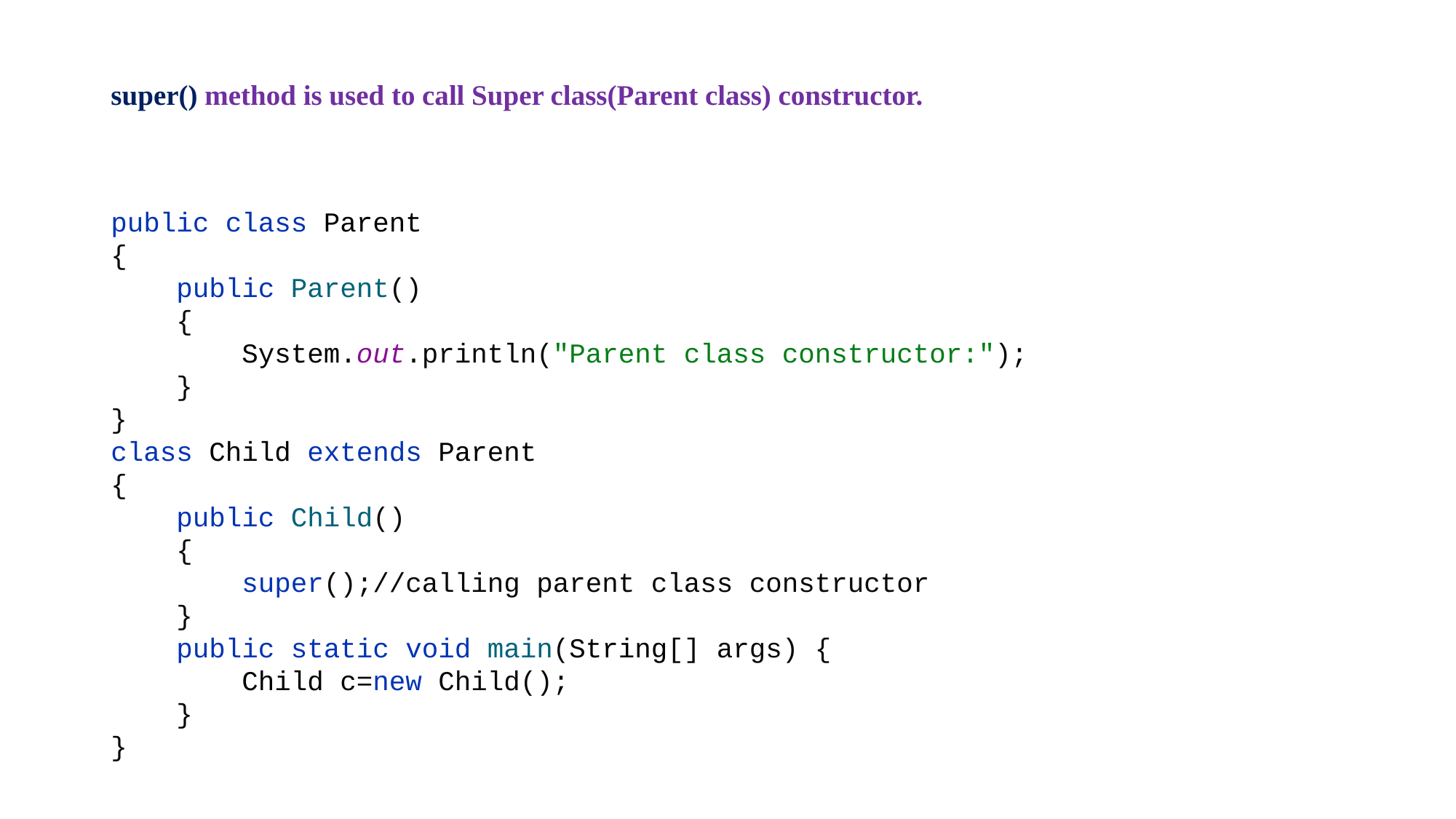

# super() method is used to call Super class(Parent class) constructor.
public class Parent
{
    public Parent()
    {
        System.out.println("Parent class constructor:");
    }
}
class Child extends Parent
{
    public Child()
    {
        super();//calling parent class constructor
    }
    public static void main(String[] args) {
        Child c=new Child();
    }
}